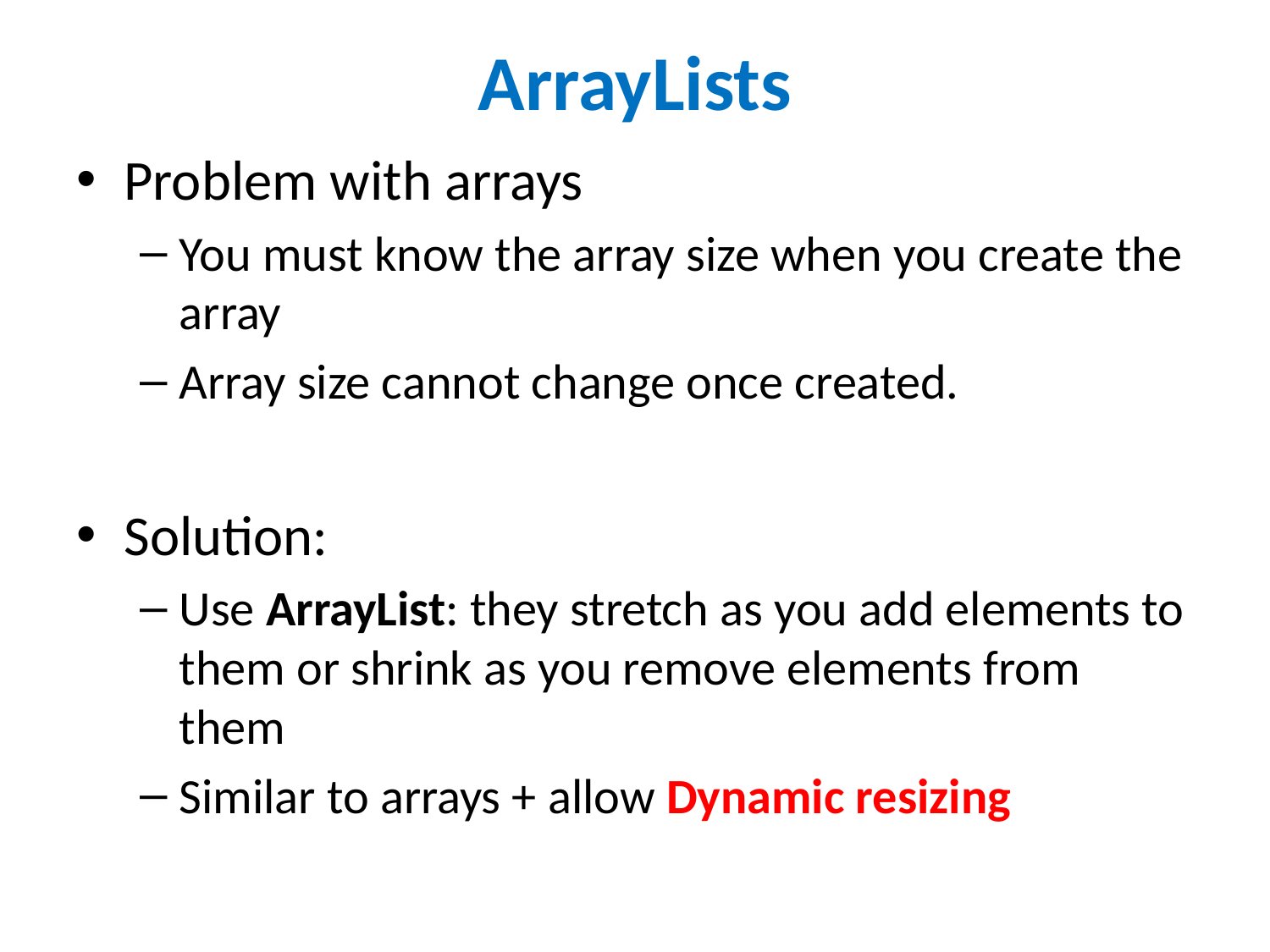

# ArrayLists
Problem with arrays
You must know the array size when you create the array
Array size cannot change once created.

Solution:
Use ArrayList: they stretch as you add elements to them or shrink as you remove elements from them
Similar to arrays + allow Dynamic resizing

23